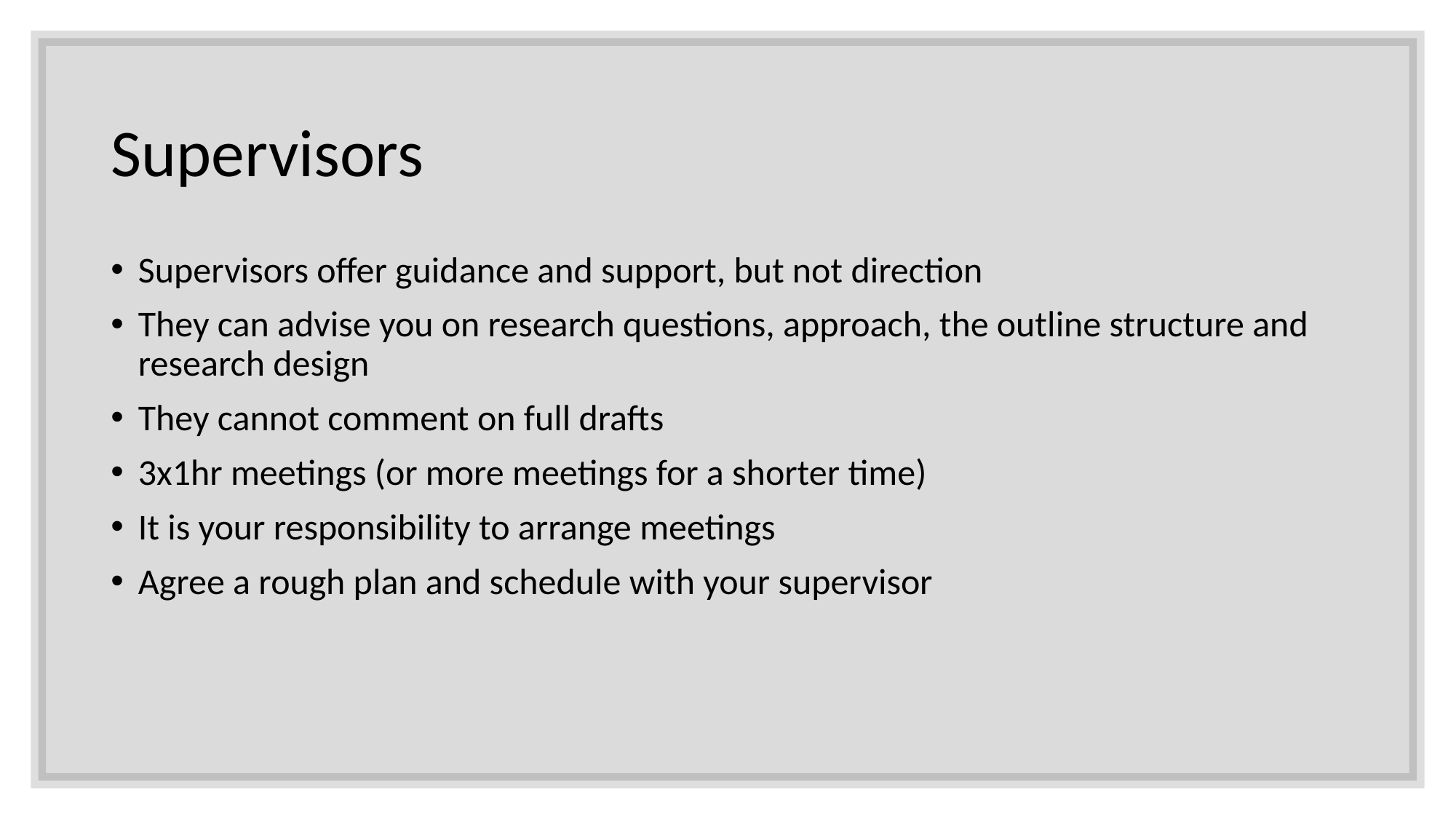

# Supervisors
Supervisors offer guidance and support, but not direction
They can advise you on research questions, approach, the outline structure and research design
They cannot comment on full drafts
3x1hr meetings (or more meetings for a shorter time)
It is your responsibility to arrange meetings
Agree a rough plan and schedule with your supervisor